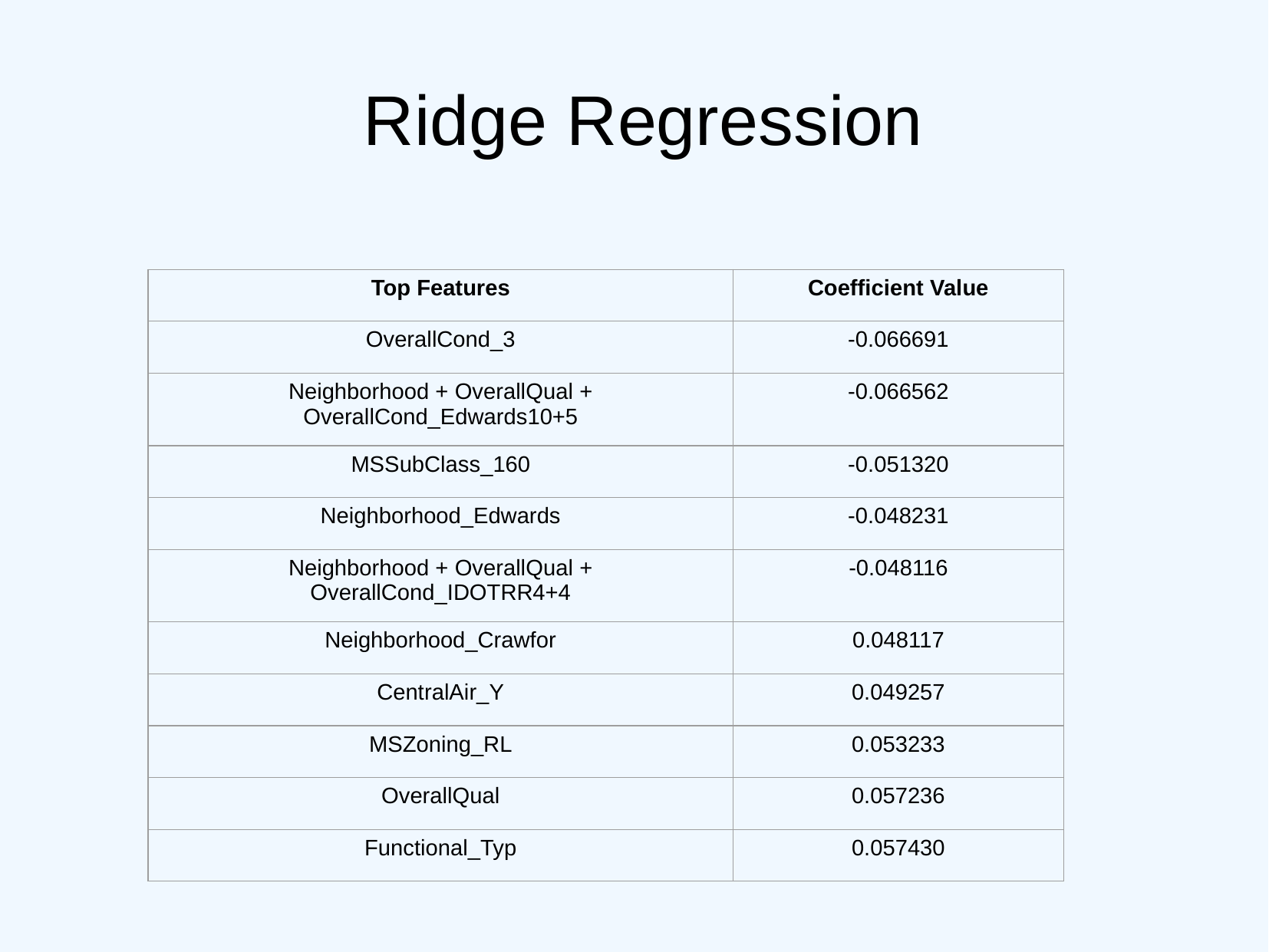

Ridge Regression

| Top Features | Coefficient Value |
| --- | --- |
| OverallCond\_3 | -0.066691 |
| Neighborhood + OverallQual + OverallCond\_Edwards10+5 | -0.066562 |
| MSSubClass\_160 | -0.051320 |
| Neighborhood\_Edwards | -0.048231 |
| Neighborhood + OverallQual + OverallCond\_IDOTRR4+4 | -0.048116 |
| Neighborhood\_Crawfor | 0.048117 |
| CentralAir\_Y | 0.049257 |
| MSZoning\_RL | 0.053233 |
| OverallQual | 0.057236 |
| Functional\_Typ | 0.057430 |